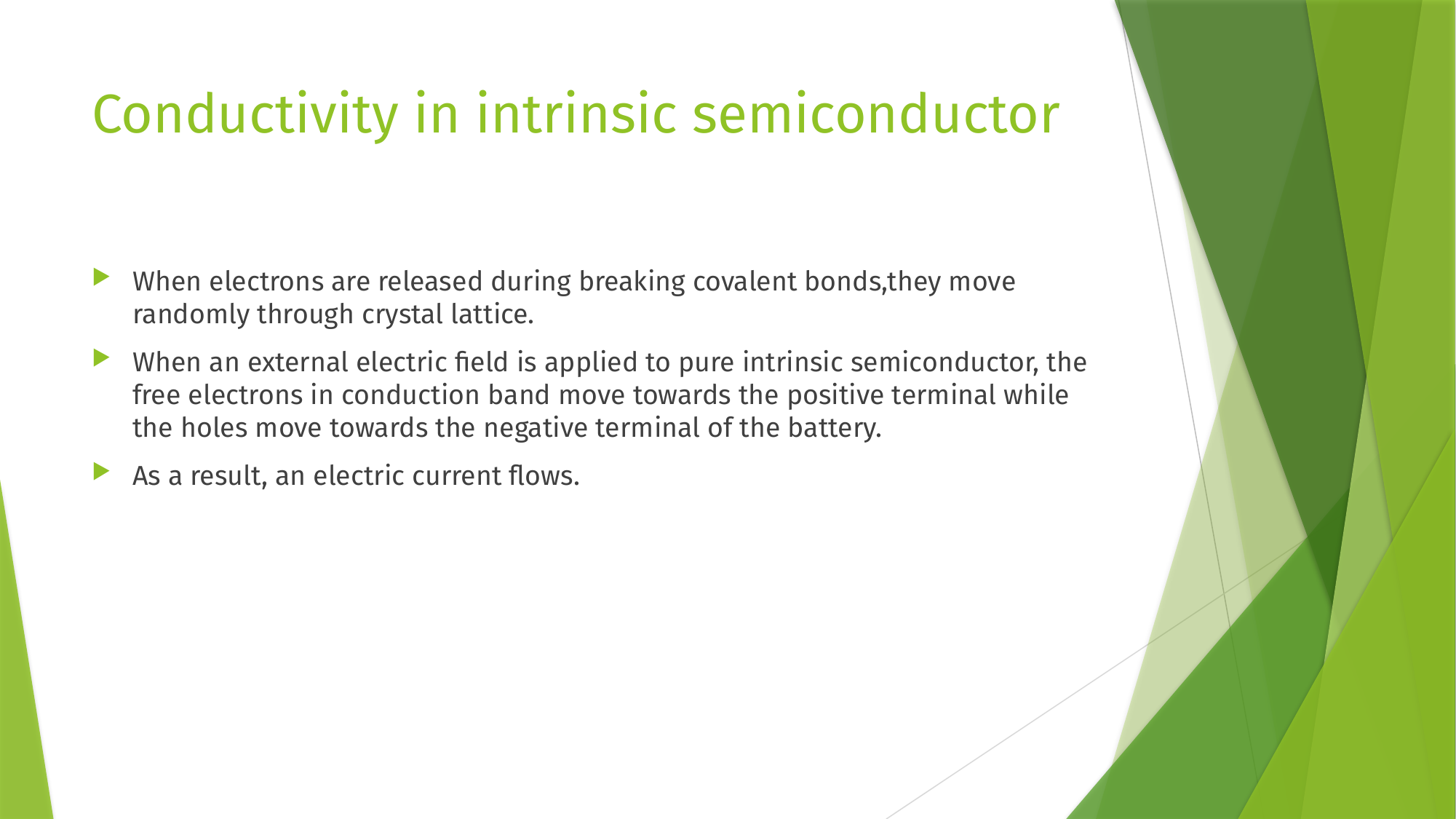

# Conductivity in intrinsic semiconductor
When electrons are released during breaking covalent bonds,they move randomly through crystal lattice.
When an external electric field is applied to pure intrinsic semiconductor, the free electrons in conduction band move towards the positive terminal while the holes move towards the negative terminal of the battery.
As a result, an electric current flows.